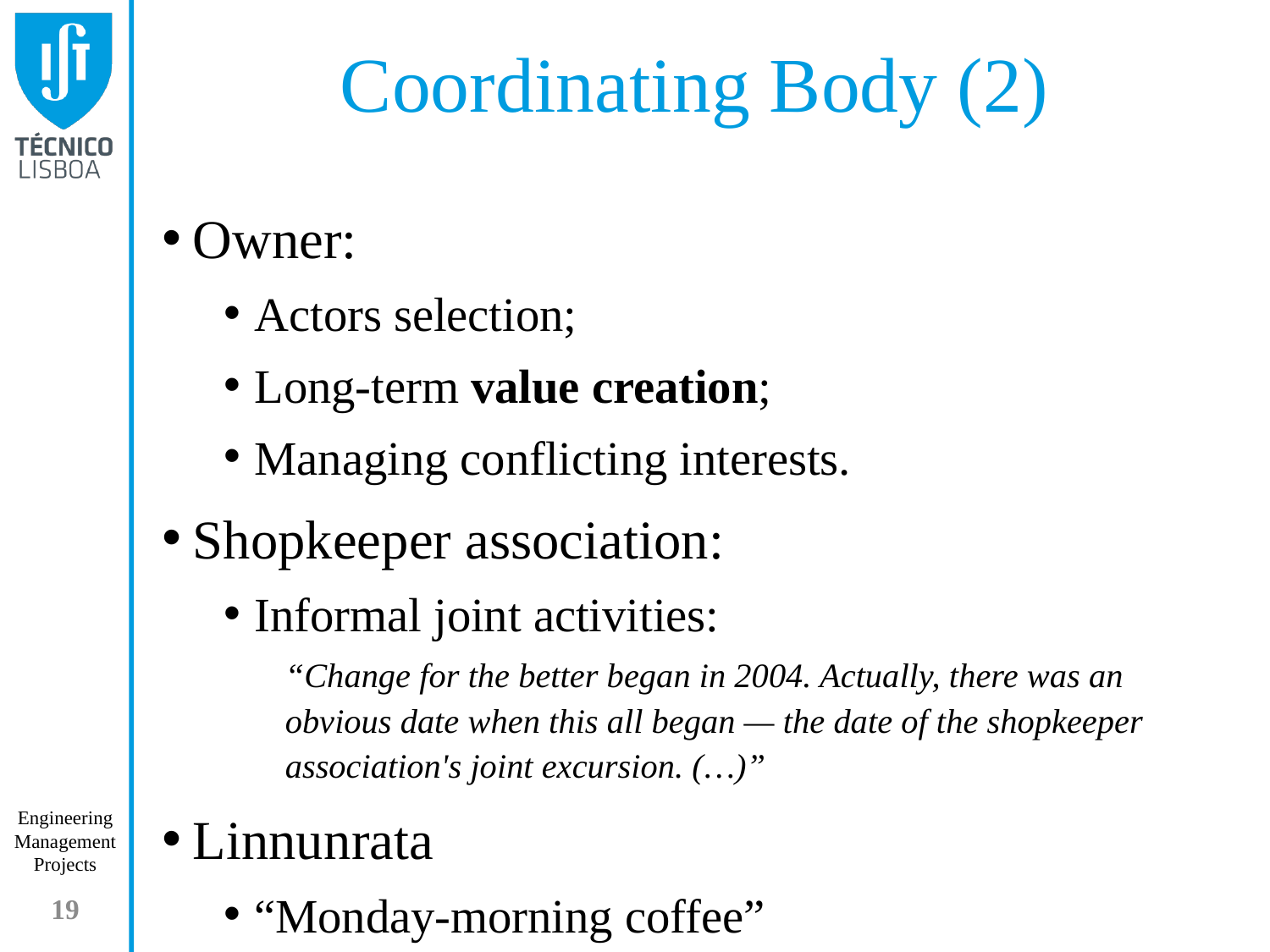

# Coordinating Body (2)
Owner:
Actors selection;
Long-term value creation;
Managing conflicting interests.
Shopkeeper association:
Informal joint activities:
“Change for the better began in 2004. Actually, there was an obvious date when this all began — the date of the shopkeeper association's joint excursion. (…)”
Linnunrata
“Monday-morning coffee”

19